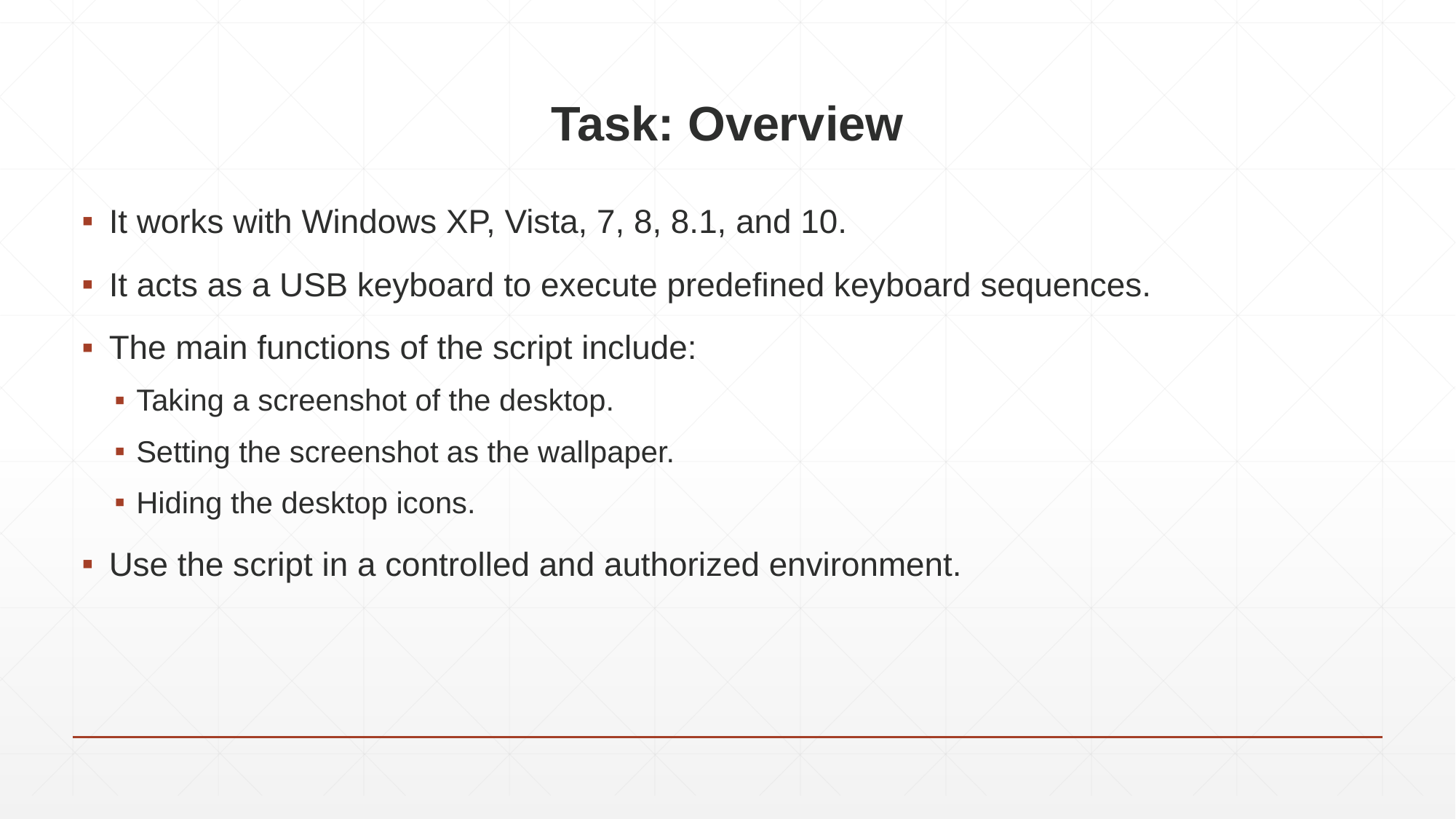

# Task: Overview
It works with Windows XP, Vista, 7, 8, 8.1, and 10.
It acts as a USB keyboard to execute predefined keyboard sequences.
The main functions of the script include:
Taking a screenshot of the desktop.
Setting the screenshot as the wallpaper.
Hiding the desktop icons.
Use the script in a controlled and authorized environment.